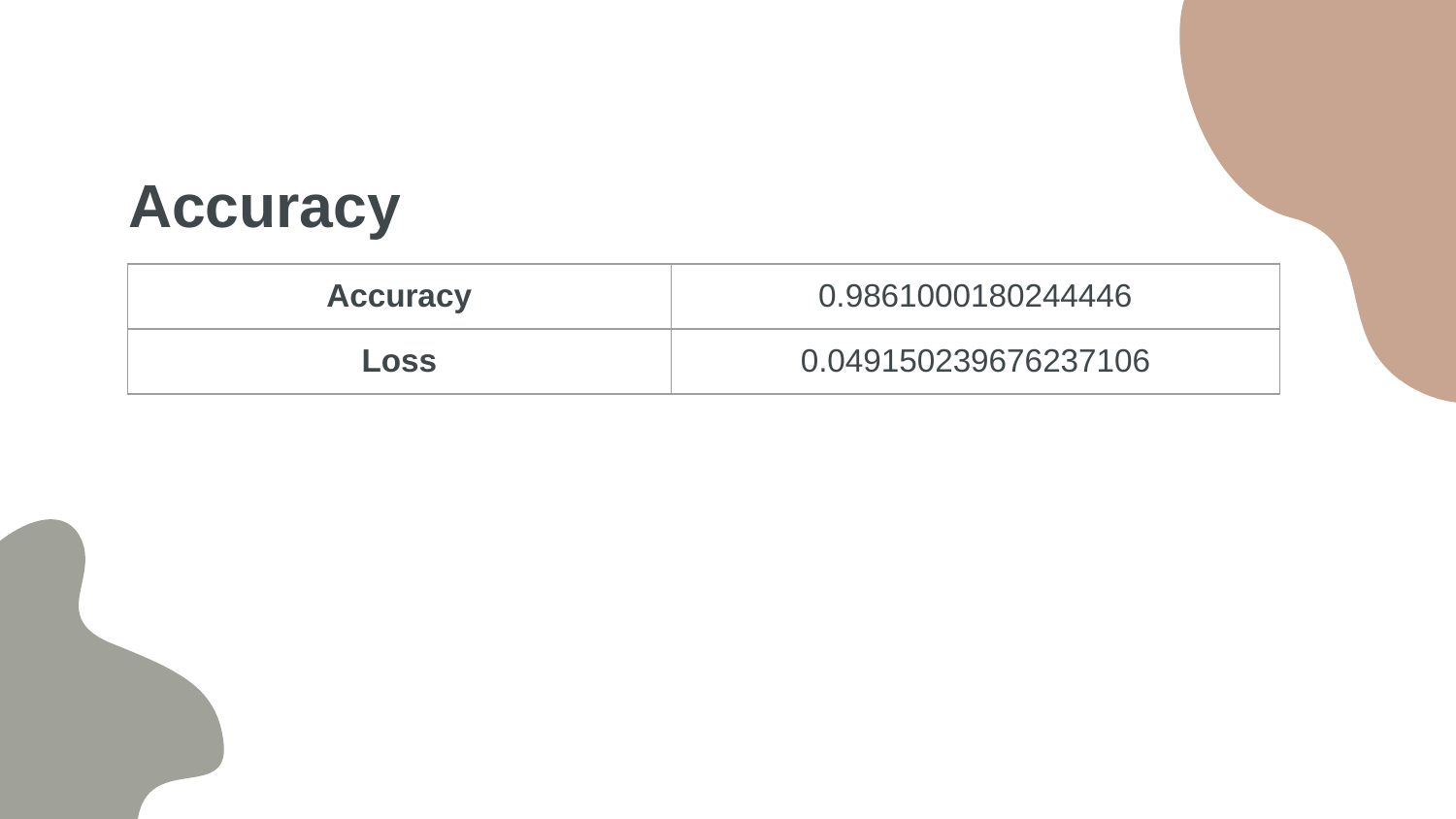

# Accuracy
| Accuracy | 0.9861000180244446 |
| --- | --- |
| Loss | 0.049150239676237106 |